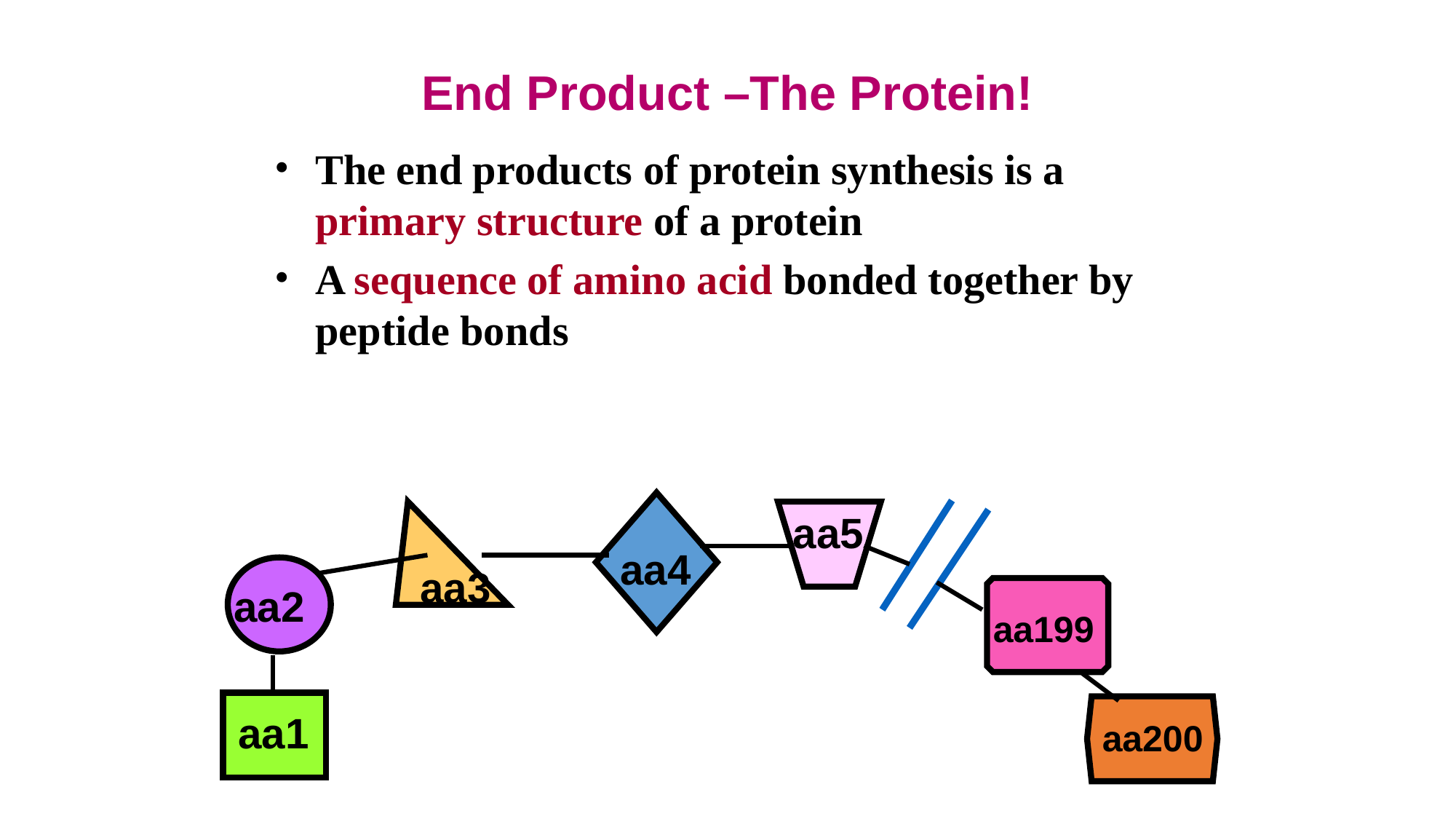

End Product –The Protein!
The end products of protein synthesis is a primary structure of a protein
A sequence of amino acid bonded together by peptide bonds

aa5

aa4
aa3

aa2

aa199

aa1
aa200
23